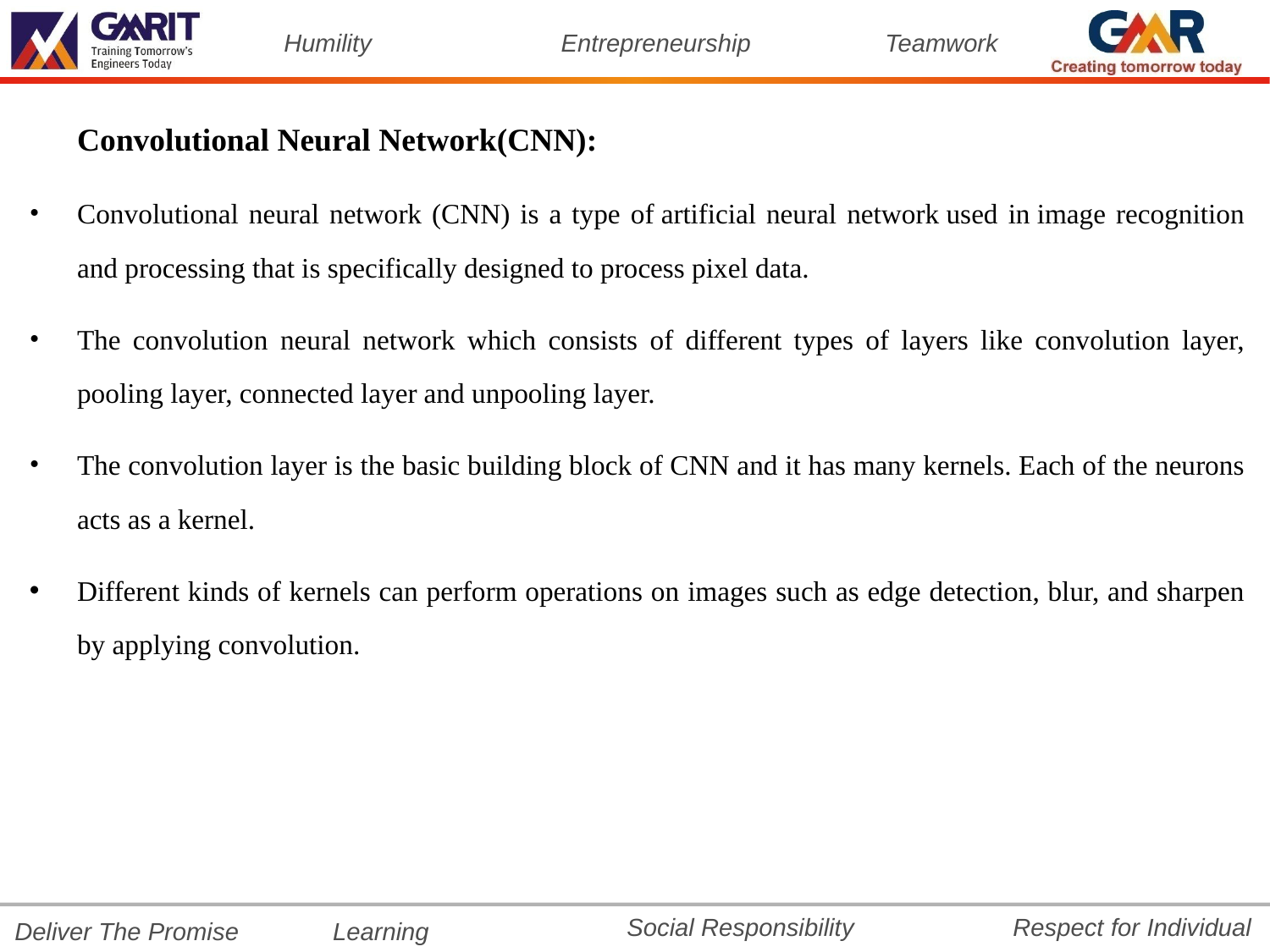

Convolutional Neural Network(CNN):
Convolutional neural network (CNN) is a type of artificial neural network used in image recognition and processing that is specifically designed to process pixel data.
The convolution neural network which consists of different types of layers like convolution layer, pooling layer, connected layer and unpooling layer.
The convolution layer is the basic building block of CNN and it has many kernels. Each of the neurons acts as a kernel.
Different kinds of kernels can perform operations on images such as edge detection, blur, and sharpen by applying convolution.